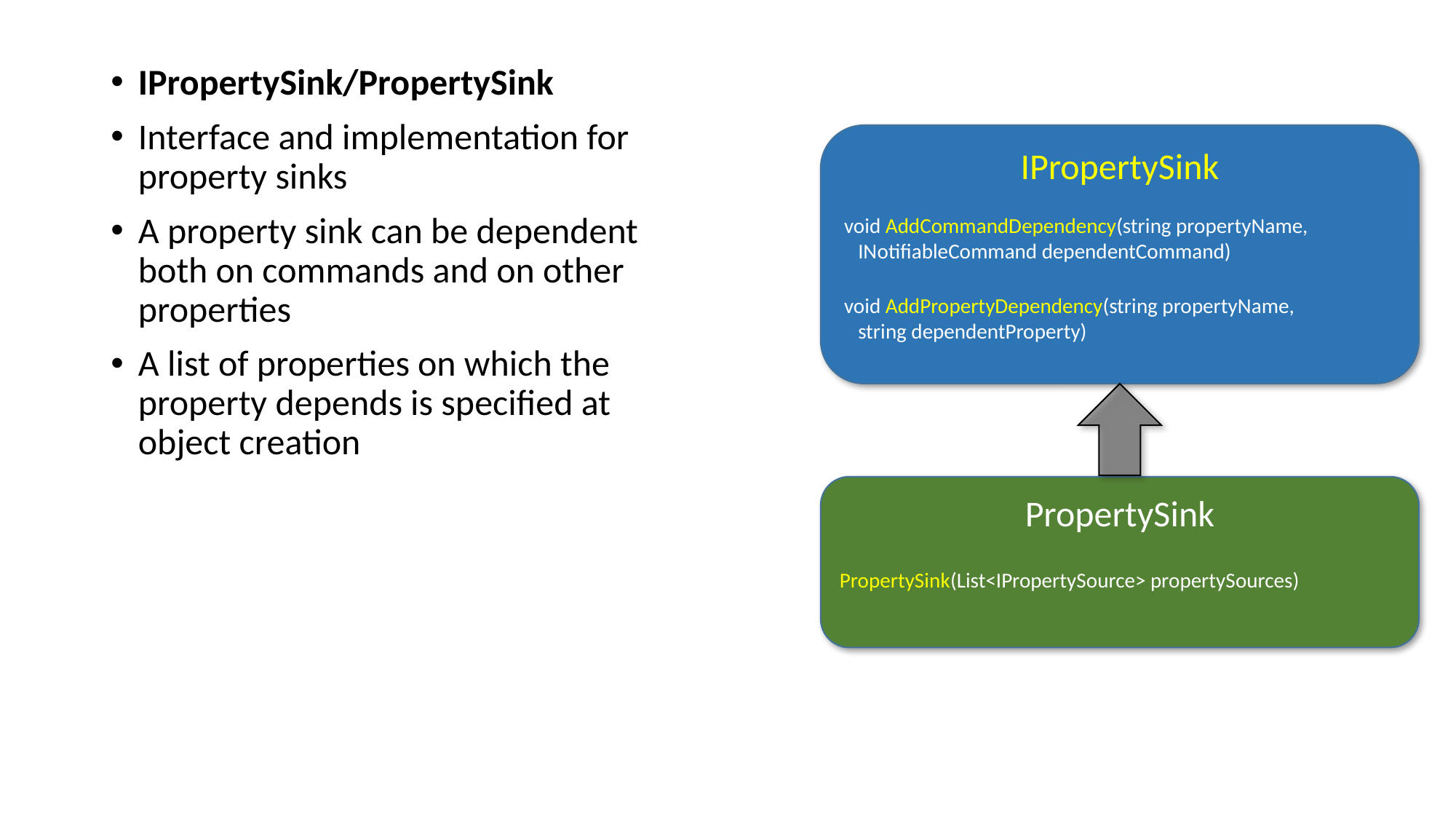

IPropertySink/PropertySink
Interface and implementation for property sinks
A property sink can be dependent both on commands and on other properties
A list of properties on which the property depends is specified at object creation
IPropertySink

void AddCommandDependency(string propertyName,
   INotifiableCommand dependentCommand)

void AddPropertyDependency(string propertyName,
   string dependentProperty)

PropertySink

PropertySink(List<IPropertySource> propertySources)